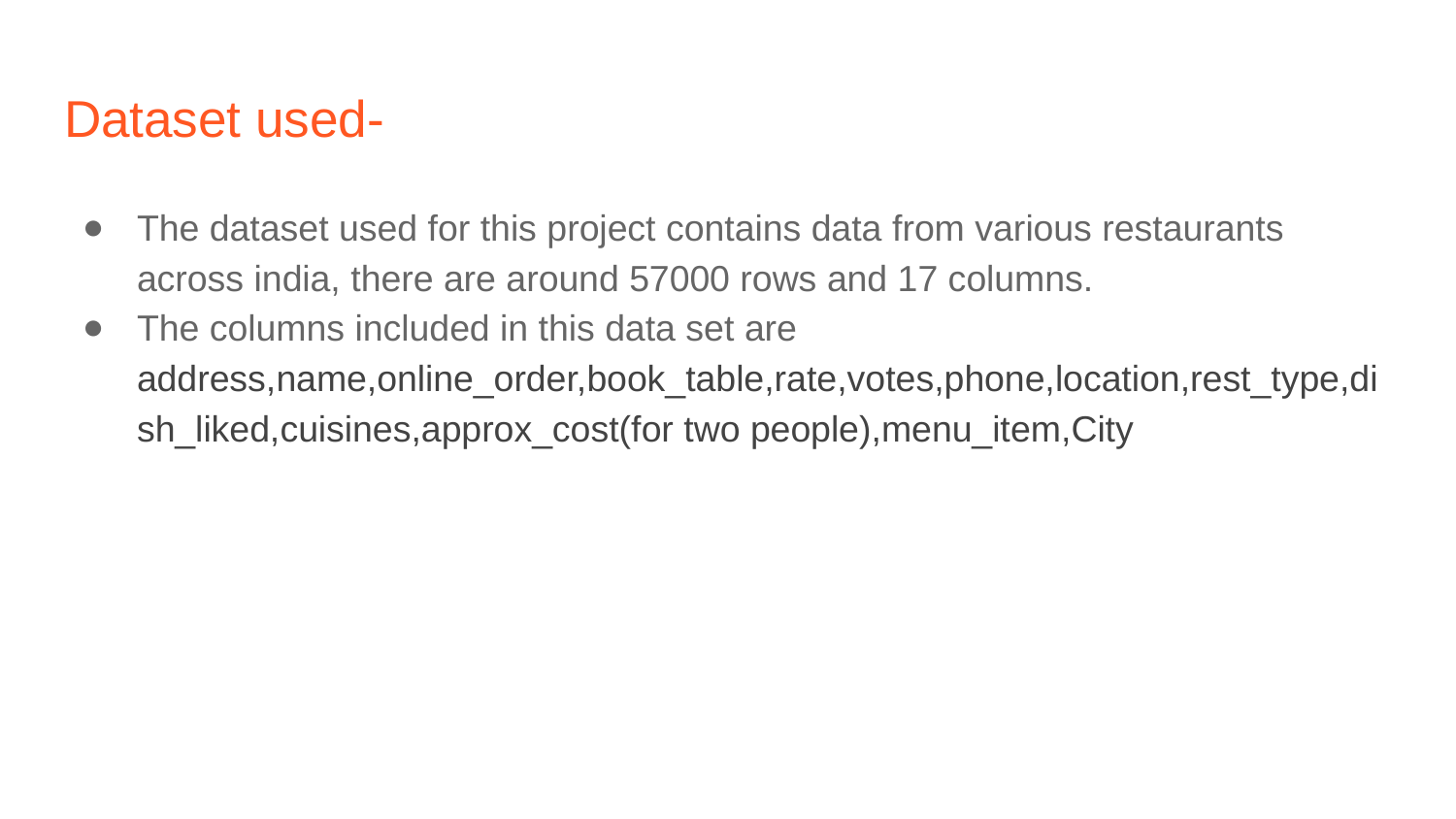

# Dataset used-
The dataset used for this project contains data from various restaurants across india, there are around 57000 rows and 17 columns.
The columns included in this data set are address,name,online_order,book_table,rate,votes,phone,location,rest_type,dish_liked,cuisines,approx_cost(for two people),menu_item,City